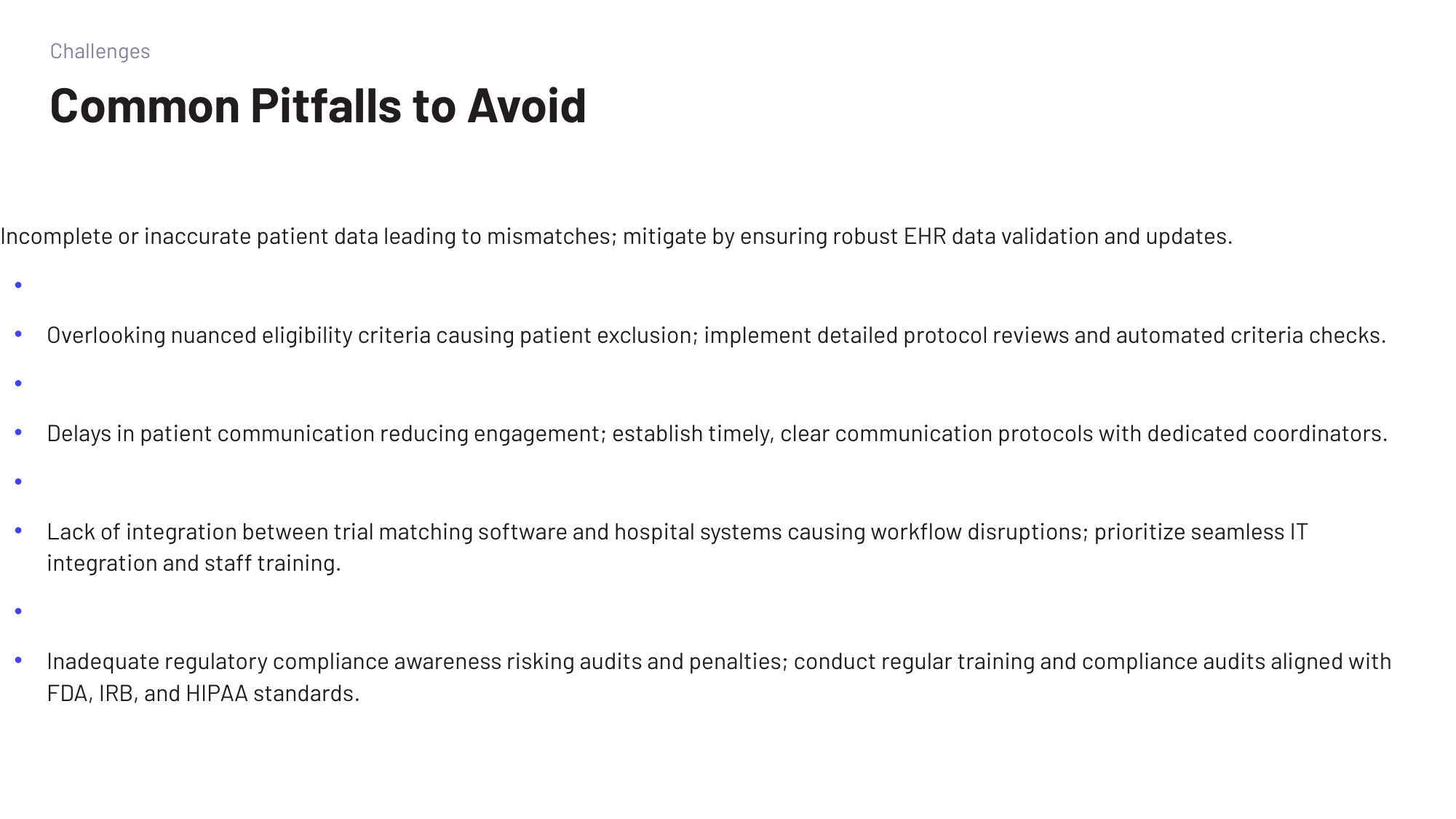

Challenges
# Common Pitfalls to Avoid
Incomplete or inaccurate patient data leading to mismatches; mitigate by ensuring robust EHR data validation and updates.

Overlooking nuanced eligibility criteria causing patient exclusion; implement detailed protocol reviews and automated criteria checks.

Delays in patient communication reducing engagement; establish timely, clear communication protocols with dedicated coordinators.

Lack of integration between trial matching software and hospital systems causing workflow disruptions; prioritize seamless IT integration and staff training.

Inadequate regulatory compliance awareness risking audits and penalties; conduct regular training and compliance audits aligned with FDA, IRB, and HIPAA standards.